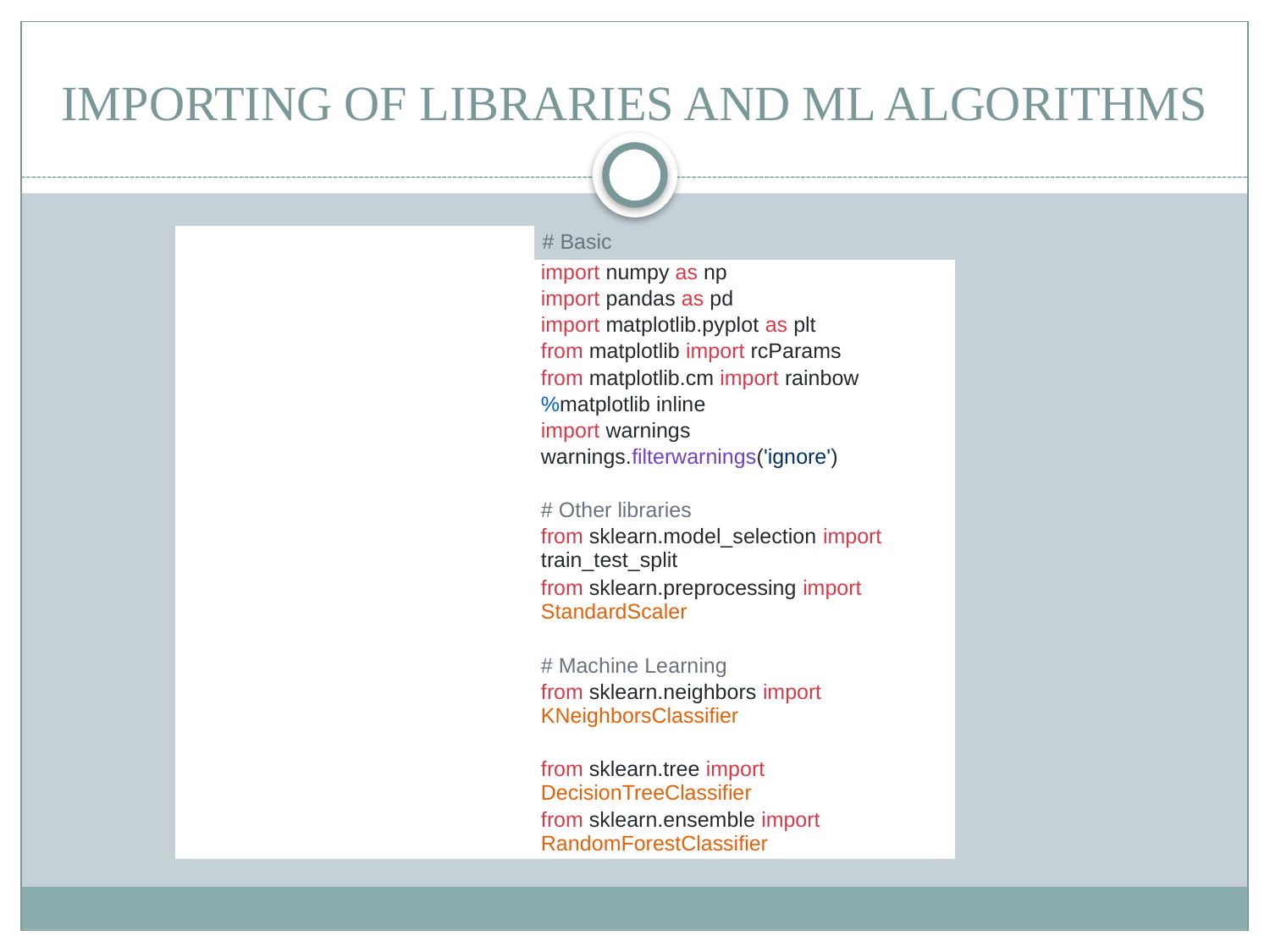

# IMPORTING OF LIBRARIES AND ML ALGORITHMS
|  | # Basic |
| --- | --- |
|  | import numpy as np |
|  | import pandas as pd |
|  | import matplotlib.pyplot as plt |
|  | from matplotlib import rcParams |
|  | from matplotlib.cm import rainbow |
|  | %matplotlib inline |
|  | import warnings |
|  | warnings.filterwarnings('ignore') |
|  |  |
|  | # Other libraries |
|  | from sklearn.model\_selection import train\_test\_split |
|  | from sklearn.preprocessing import StandardScaler |
|  |  |
|  | # Machine Learning |
|  | from sklearn.neighbors import KNeighborsClassifier |
|  |  |
|  | from sklearn.tree import DecisionTreeClassifier |
|  | from sklearn.ensemble import RandomForestClassifier |